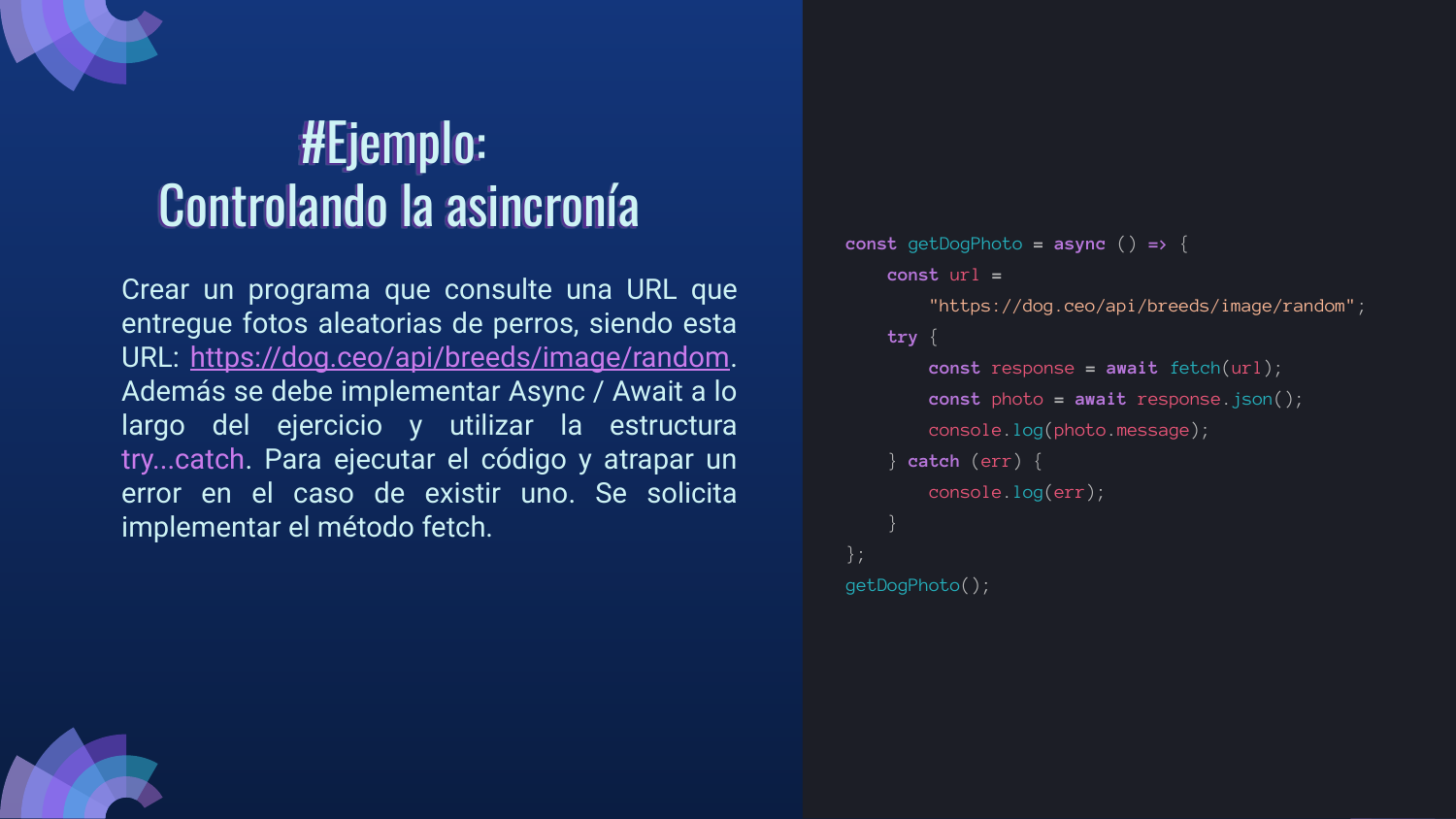

const getDogPhoto = async () => {
    const url =
 "https://dog.ceo/api/breeds/image/random";
    try {
        const response = await fetch(url);
        const photo = await response.json();
        console.log(photo.message);
    } catch (err) {
        console.log(err);
    }
};
getDogPhoto();
#Ejemplo:
Controlando la asincronía
Crear un programa que consulte una URL que entregue fotos aleatorias de perros, siendo esta URL: https://dog.ceo/api/breeds/image/random. Además se debe implementar Async / Await a lo largo del ejercicio y utilizar la estructura try...catch. Para ejecutar el código y atrapar un error en el caso de existir uno. Se solicita implementar el método fetch.